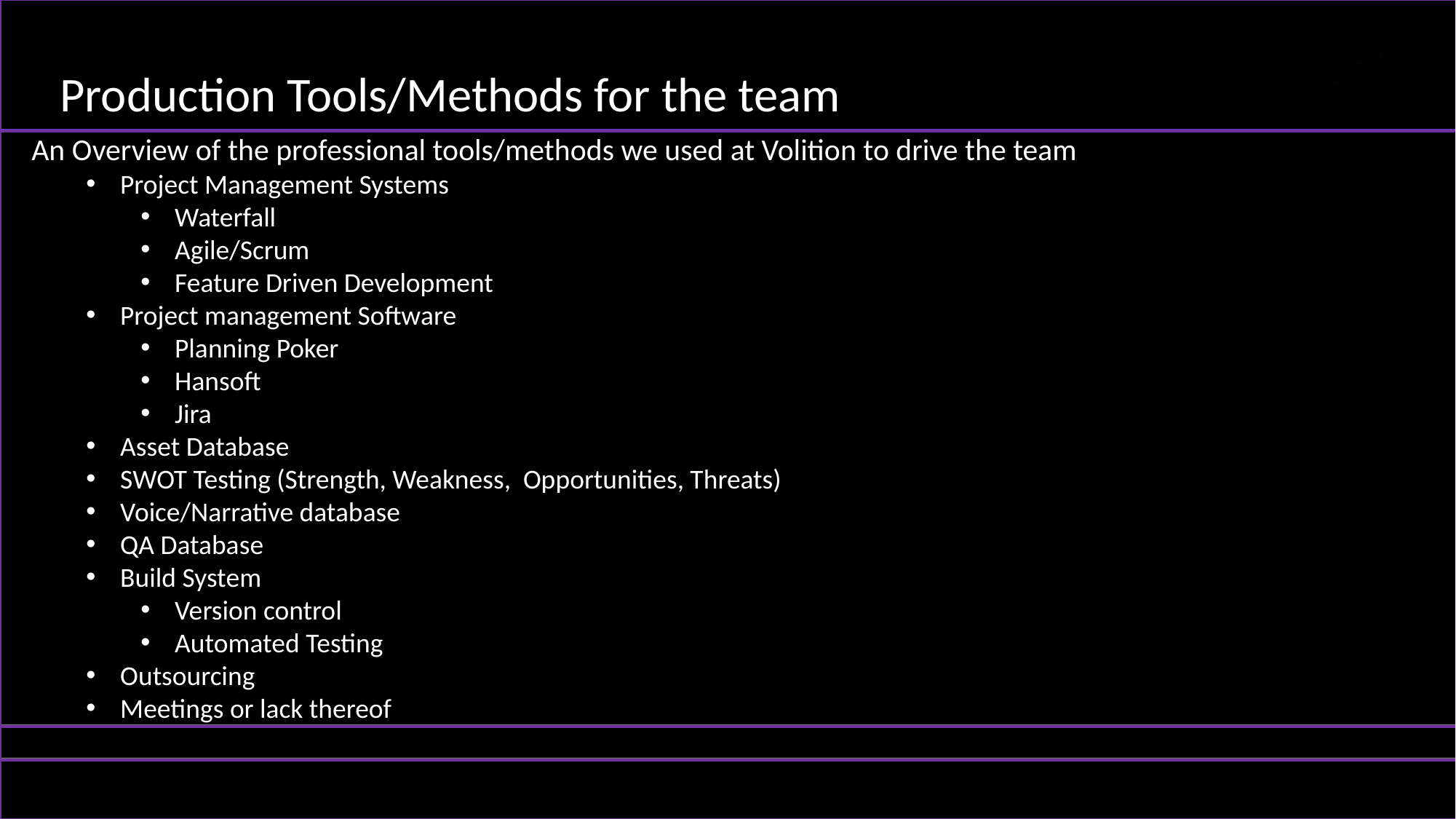

Production Tools/Methods for the team
An Overview of the professional tools/methods we used at Volition to drive the team
Project Management Systems
Waterfall
Agile/Scrum
Feature Driven Development
Project management Software
Planning Poker
Hansoft
Jira
Asset Database
SWOT Testing (Strength, Weakness,  Opportunities, Threats)
Voice/Narrative database
QA Database
Build System
Version control
Automated Testing
Outsourcing
Meetings or lack thereof